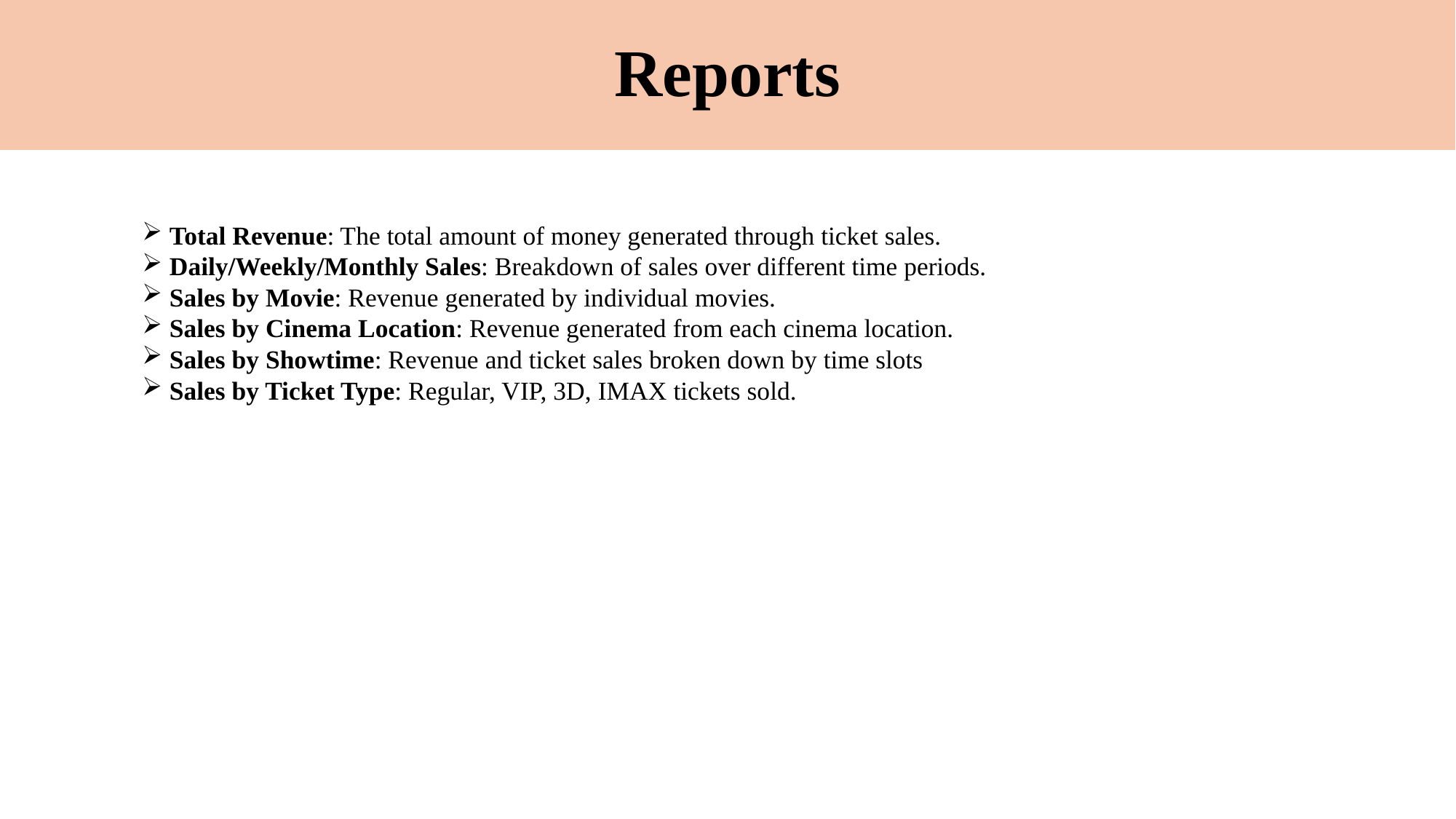

# Reports
Total Revenue: The total amount of money generated through ticket sales.
Daily/Weekly/Monthly Sales: Breakdown of sales over different time periods.
Sales by Movie: Revenue generated by individual movies.
Sales by Cinema Location: Revenue generated from each cinema location.
Sales by Showtime: Revenue and ticket sales broken down by time slots
Sales by Ticket Type: Regular, VIP, 3D, IMAX tickets sold.